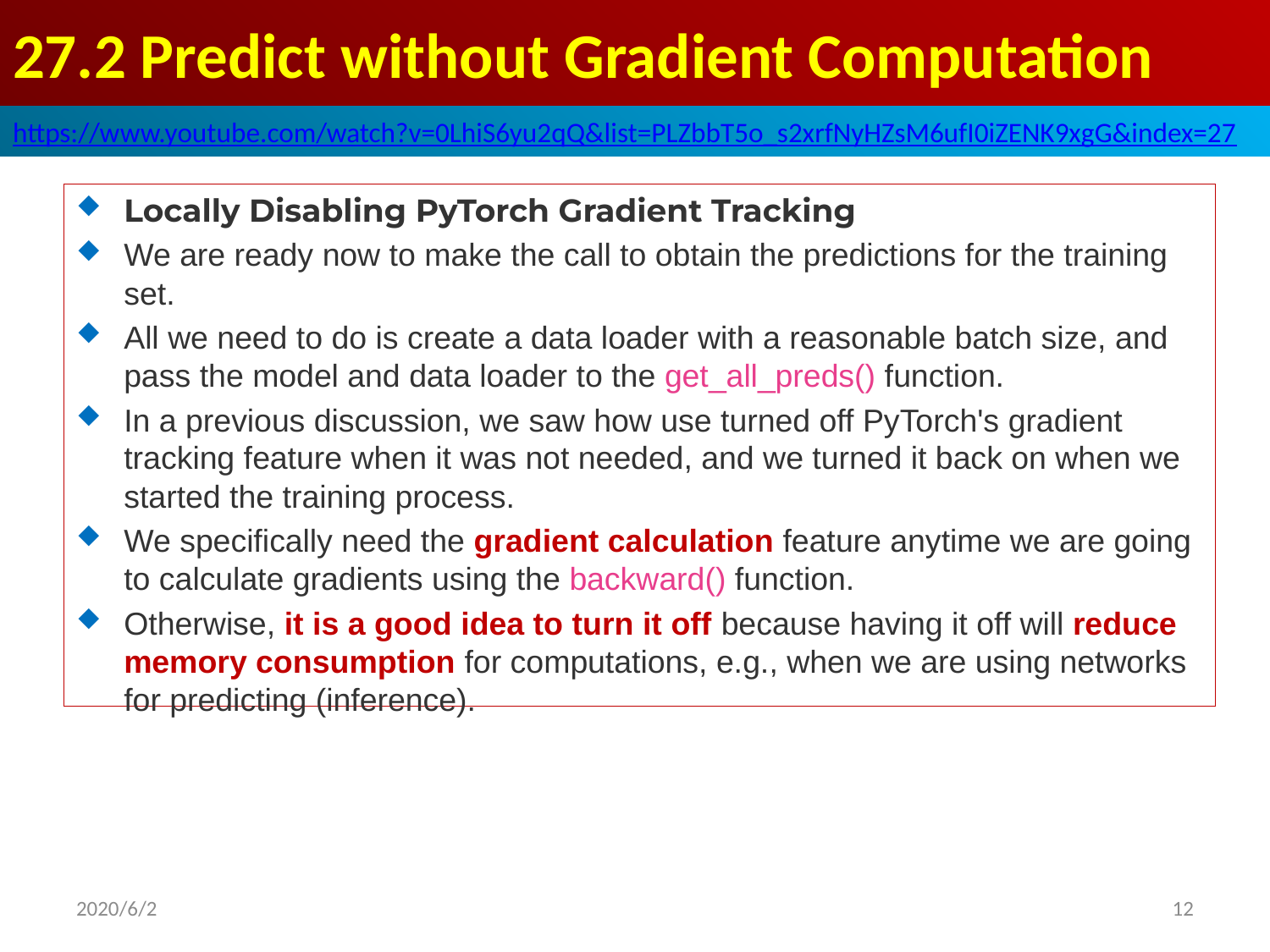

# 27.2 Predict without Gradient Computation
https://www.youtube.com/watch?v=0LhiS6yu2qQ&list=PLZbbT5o_s2xrfNyHZsM6ufI0iZENK9xgG&index=27
Locally Disabling PyTorch Gradient Tracking
We are ready now to make the call to obtain the predictions for the training set.
All we need to do is create a data loader with a reasonable batch size, and pass the model and data loader to the get_all_preds() function.
In a previous discussion, we saw how use turned off PyTorch's gradient tracking feature when it was not needed, and we turned it back on when we started the training process.
We specifically need the gradient calculation feature anytime we are going to calculate gradients using the backward() function.
Otherwise, it is a good idea to turn it off because having it off will reduce memory consumption for computations, e.g., when we are using networks for predicting (inference).

2020/6/2
12